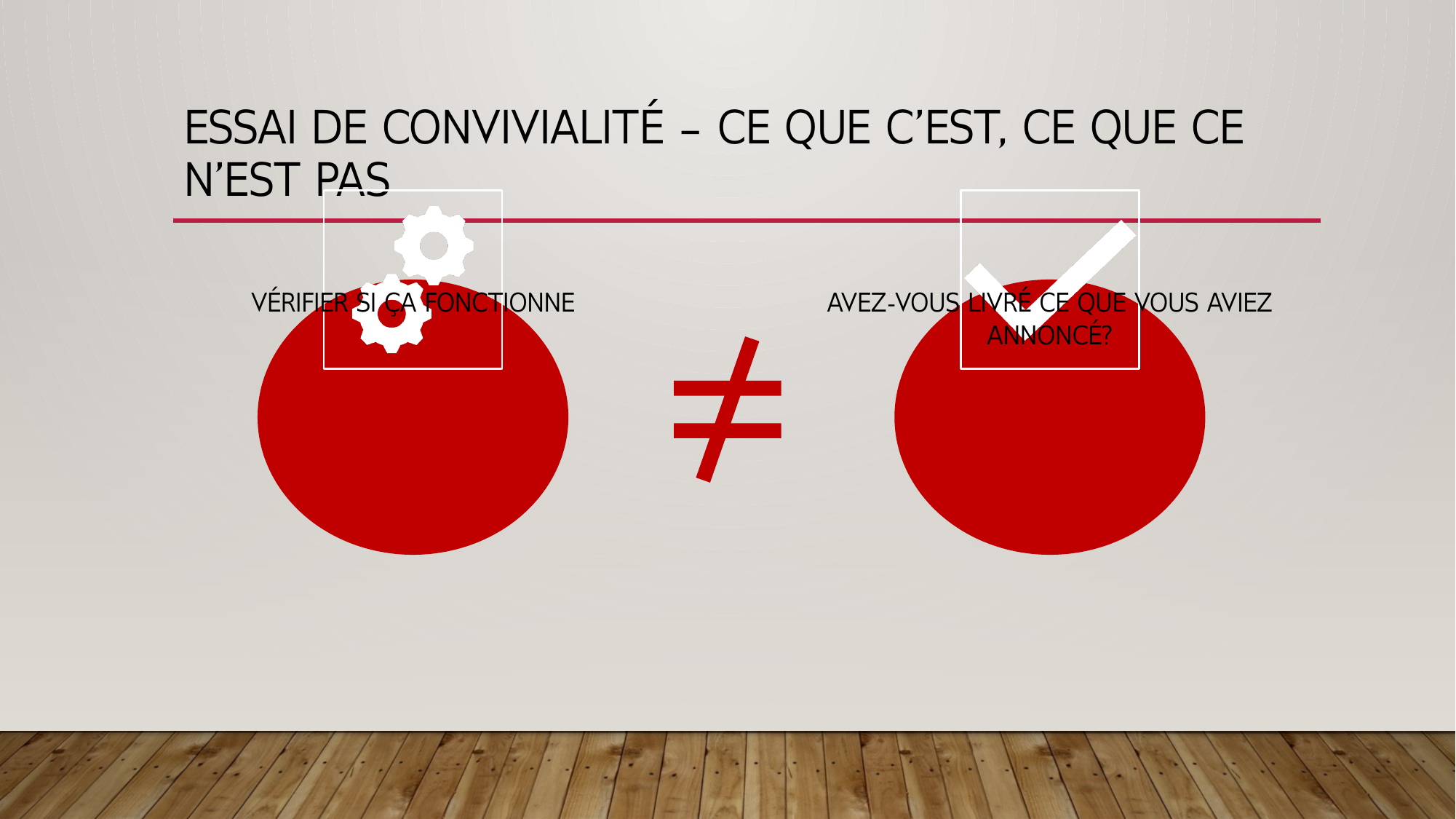

# Essai de convivialité – ce que c’est, ce que ce n’est pas
Vérifier si ça fonctionne
Avez-vous livré ce que vous aviez annoncé?